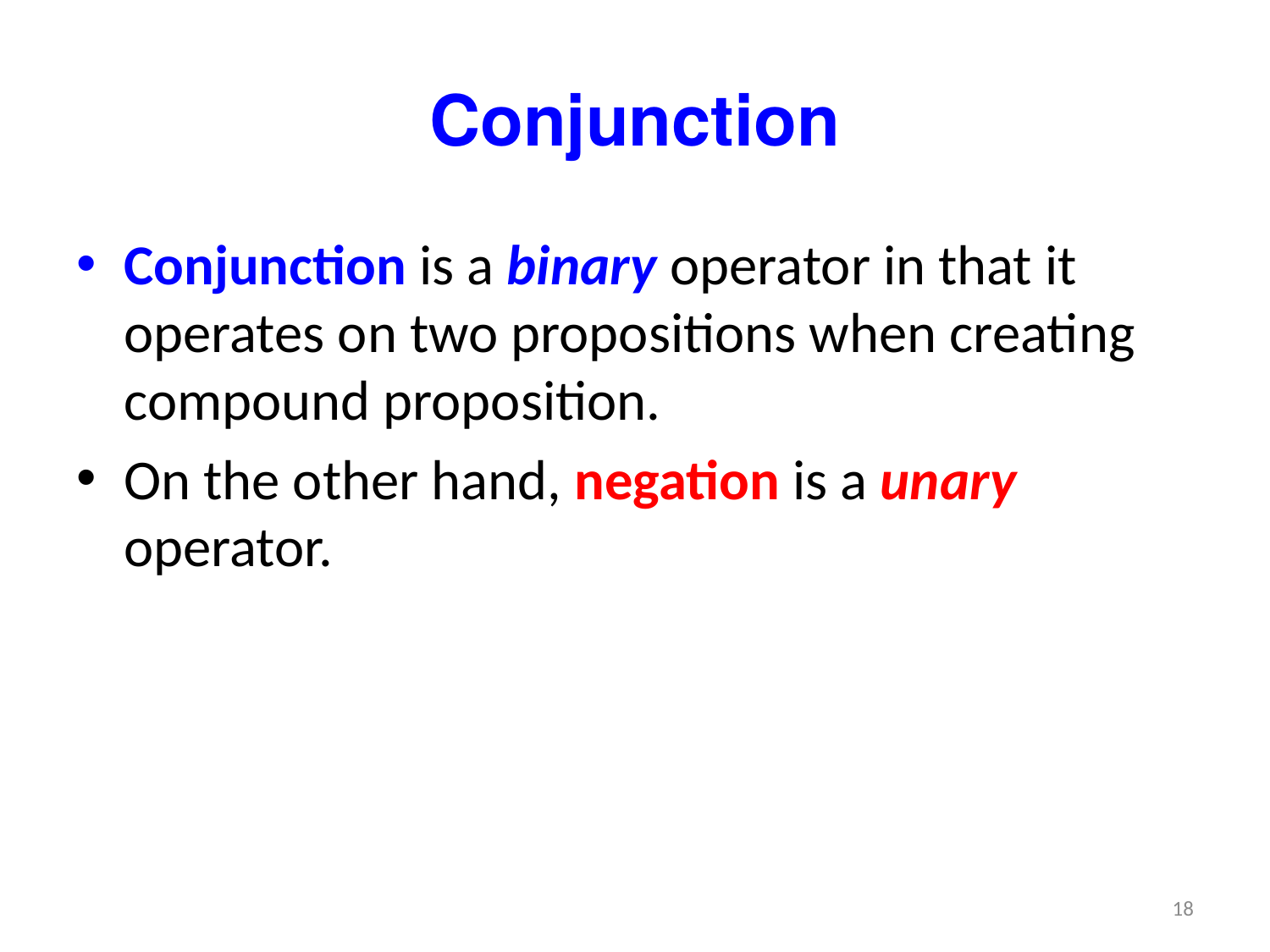

# Conjunction
Conjunction is a binary operator in that it operates on two propositions when creating compound proposition.
On the other hand, negation is a unary operator.

18